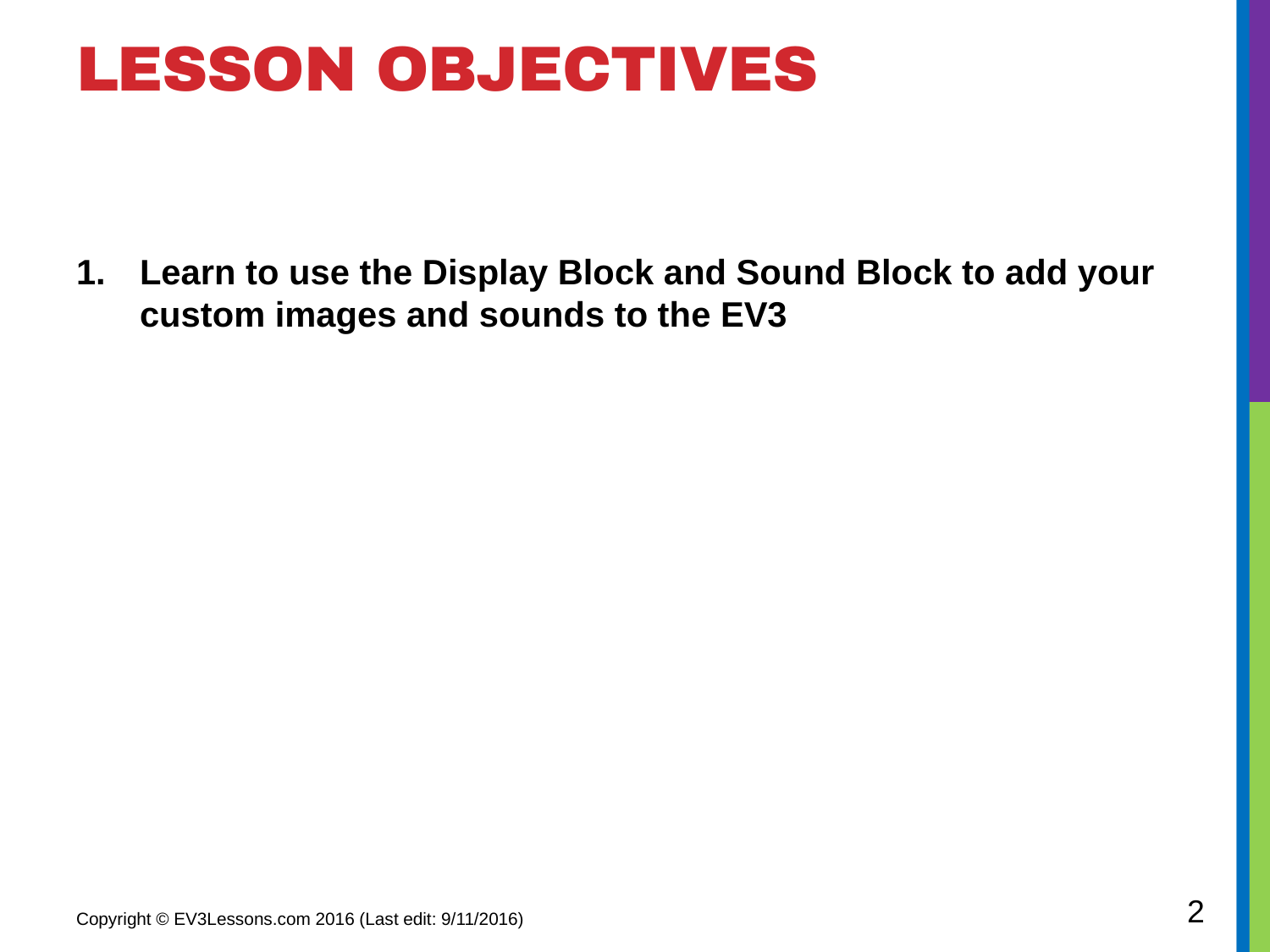

# LESSON OBJECTIVES
Learn to use the Display Block and Sound Block to add your custom images and sounds to the EV3
2
Copyright © EV3Lessons.com 2016 (Last edit: 9/11/2016)